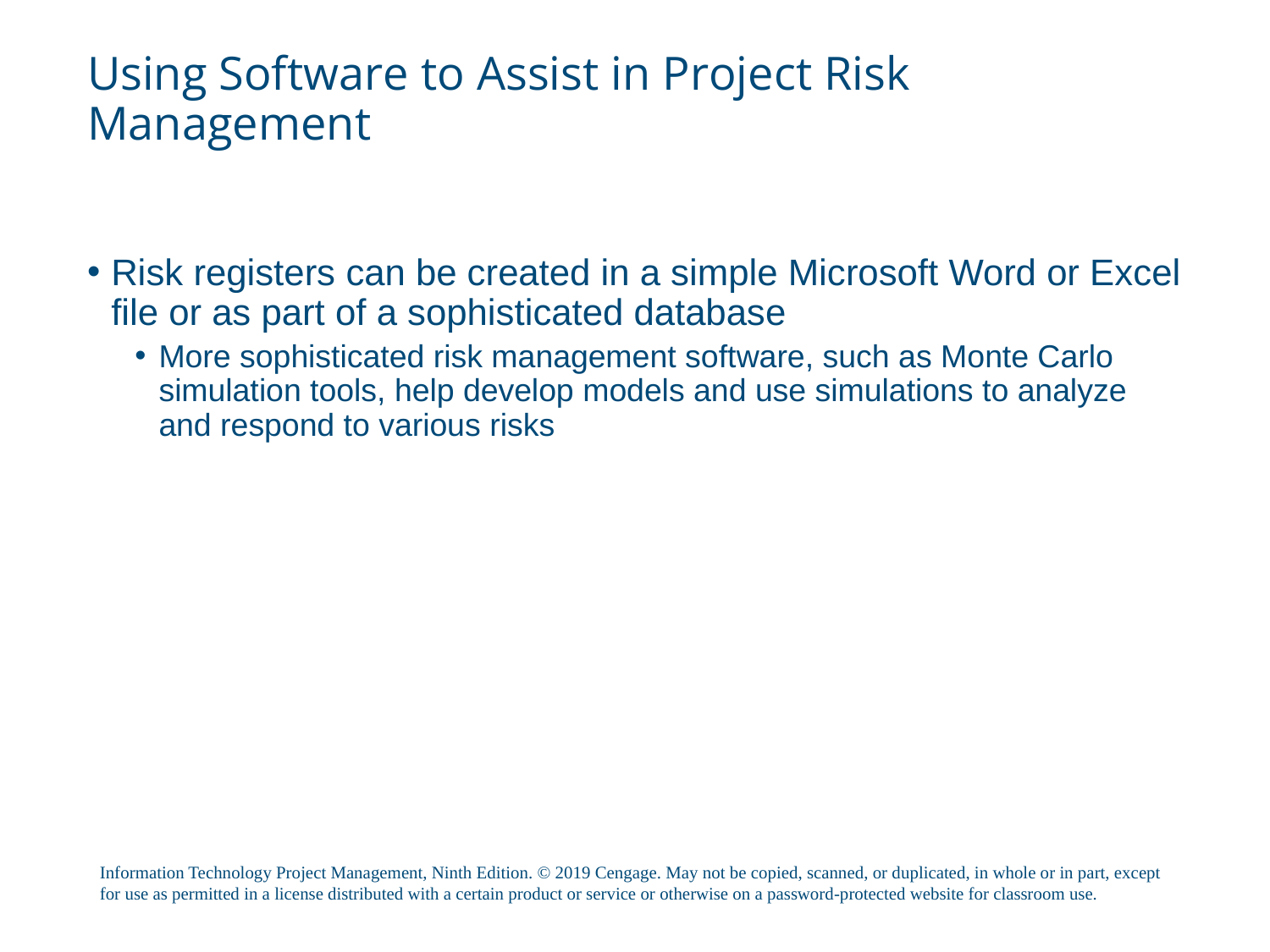

# Using Software to Assist in Project Risk Management
Risk registers can be created in a simple Microsoft Word or Excel file or as part of a sophisticated database
More sophisticated risk management software, such as Monte Carlo simulation tools, help develop models and use simulations to analyze and respond to various risks

Information Technology Project Management, Ninth Edition. © 2019 Cengage. May not be copied, scanned, or duplicated, in whole or in part, except for use as permitted in a license distributed with a certain product or service or otherwise on a password-protected website for classroom use.